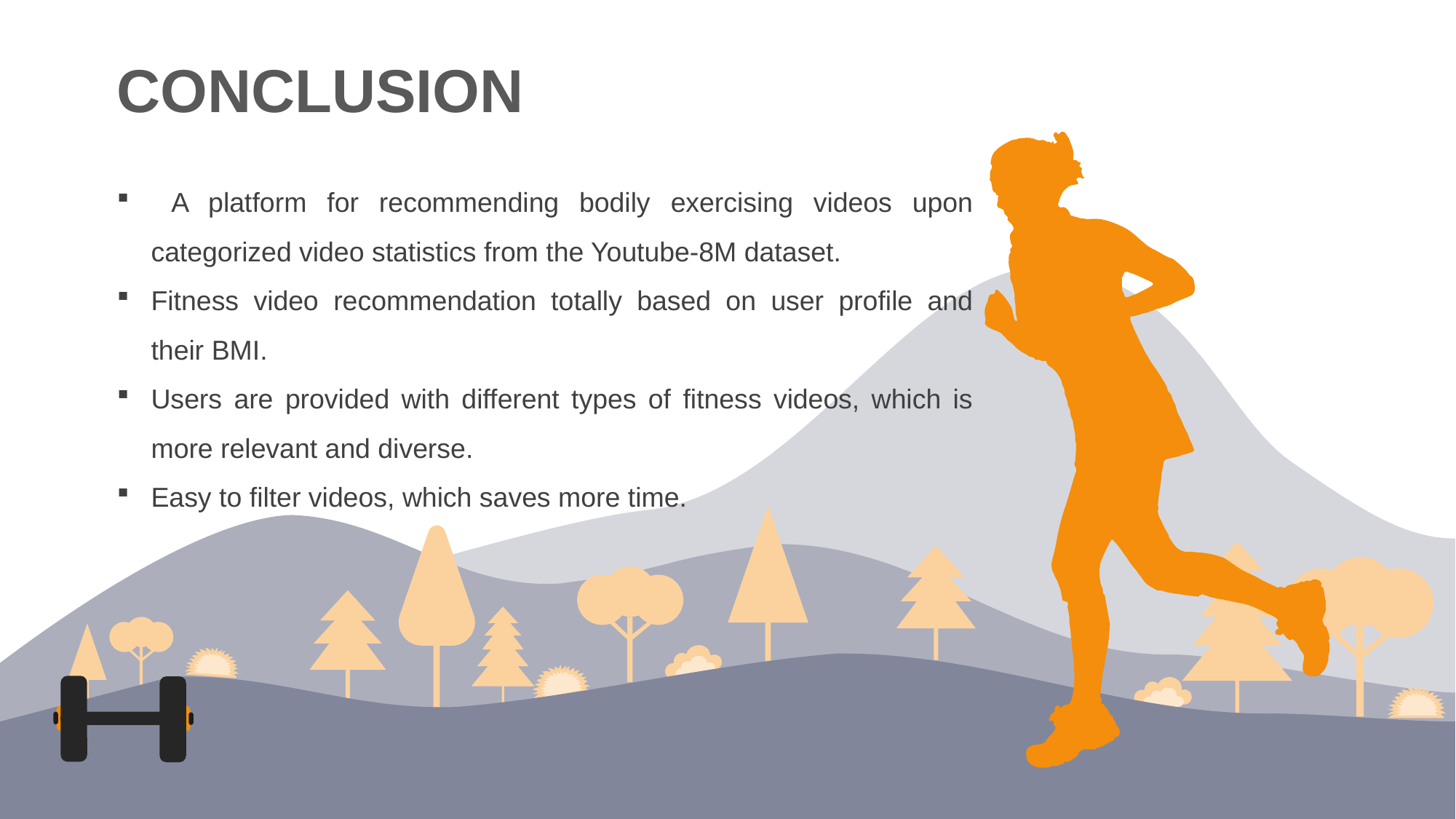

CONCLUSION

 A platform for recommending bodily exercising videos upon categorized video statistics from the Youtube-8M dataset.
Fitness video recommendation totally based on user profile and their BMI.
Users are provided with different types of fitness videos, which is more relevant and diverse.
Easy to filter videos, which saves more time.